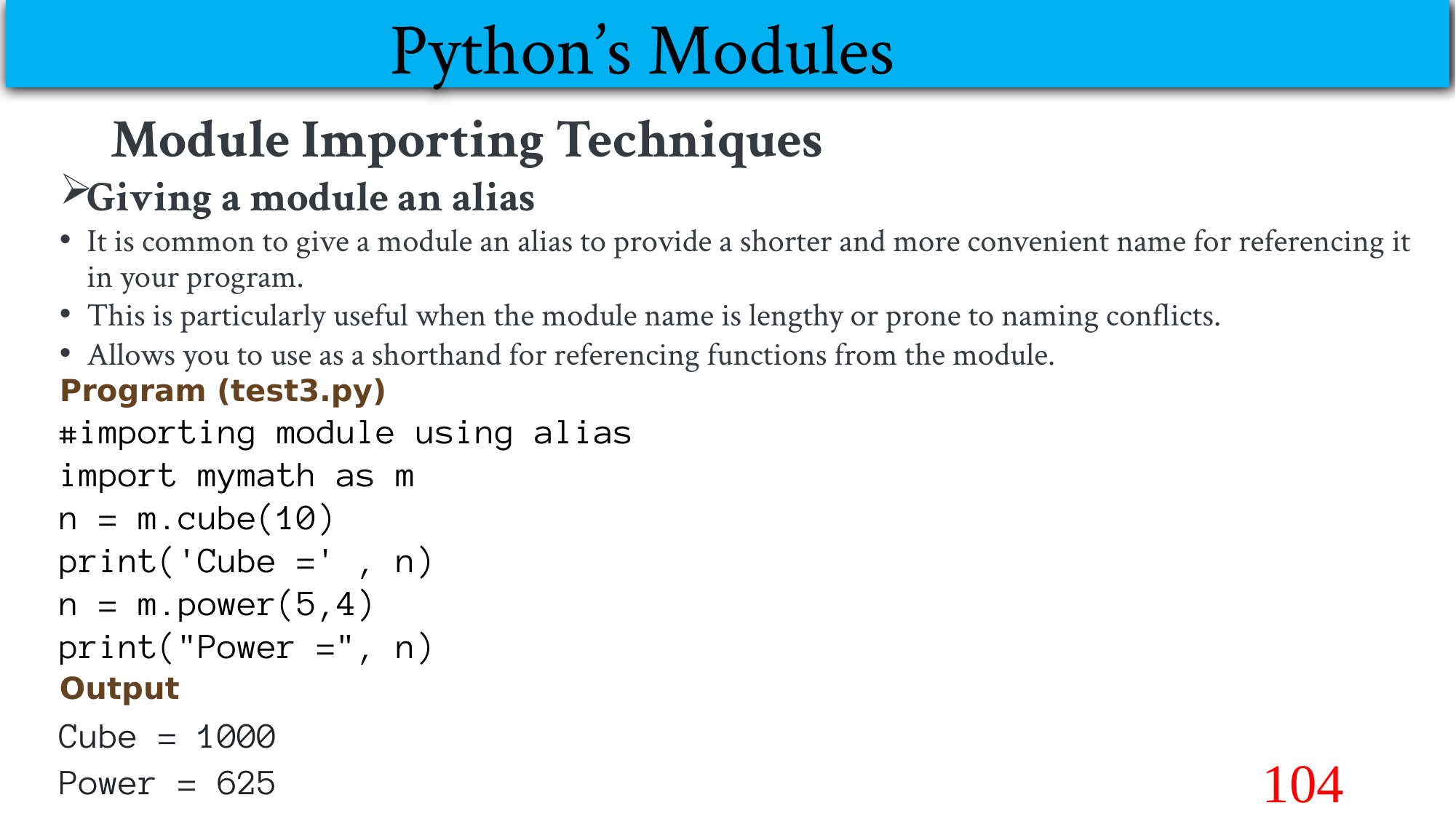

Python’s Modules

# Module Importing Techniques
Giving a module an alias
It is common to give a module an alias to provide a shorter and more convenient name for referencing it in your program.
This is particularly useful when the module name is lengthy or prone to naming conflicts.
Allows you to use as a shorthand for referencing functions from the module.
Program (test3.py)
#importing module using alias
import mymath as m
n = m.cube(10)
print('Cube =' , n)
n = m.power(5,4)
print("Power =", n)
Output
Cube = 1000
Power = 625
104